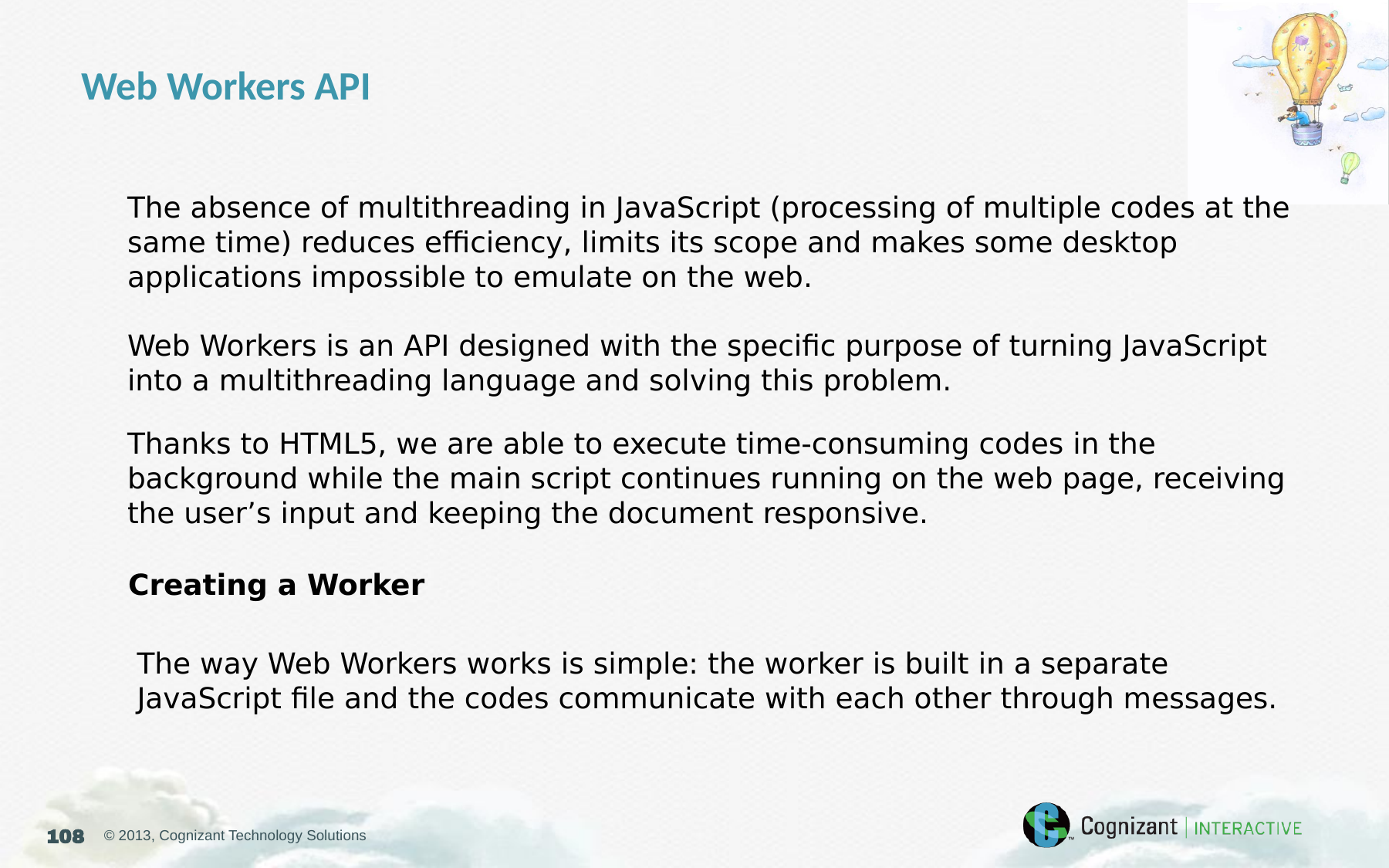

Web Workers API
The absence of multithreading in JavaScript (processing of multiple codes at the same time) reduces efficiency, limits its scope and makes some desktop applications impossible to emulate on the web.
Web Workers is an API designed with the specific purpose of turning JavaScript into a multithreading language and solving this problem.
Thanks to HTML5, we are able to execute time-consuming codes in the background while the main script continues running on the web page, receiving the user’s input and keeping the document responsive.
  Creating a Worker
The way Web Workers works is simple: the worker is built in a separate JavaScript file and the codes communicate with each other through messages.